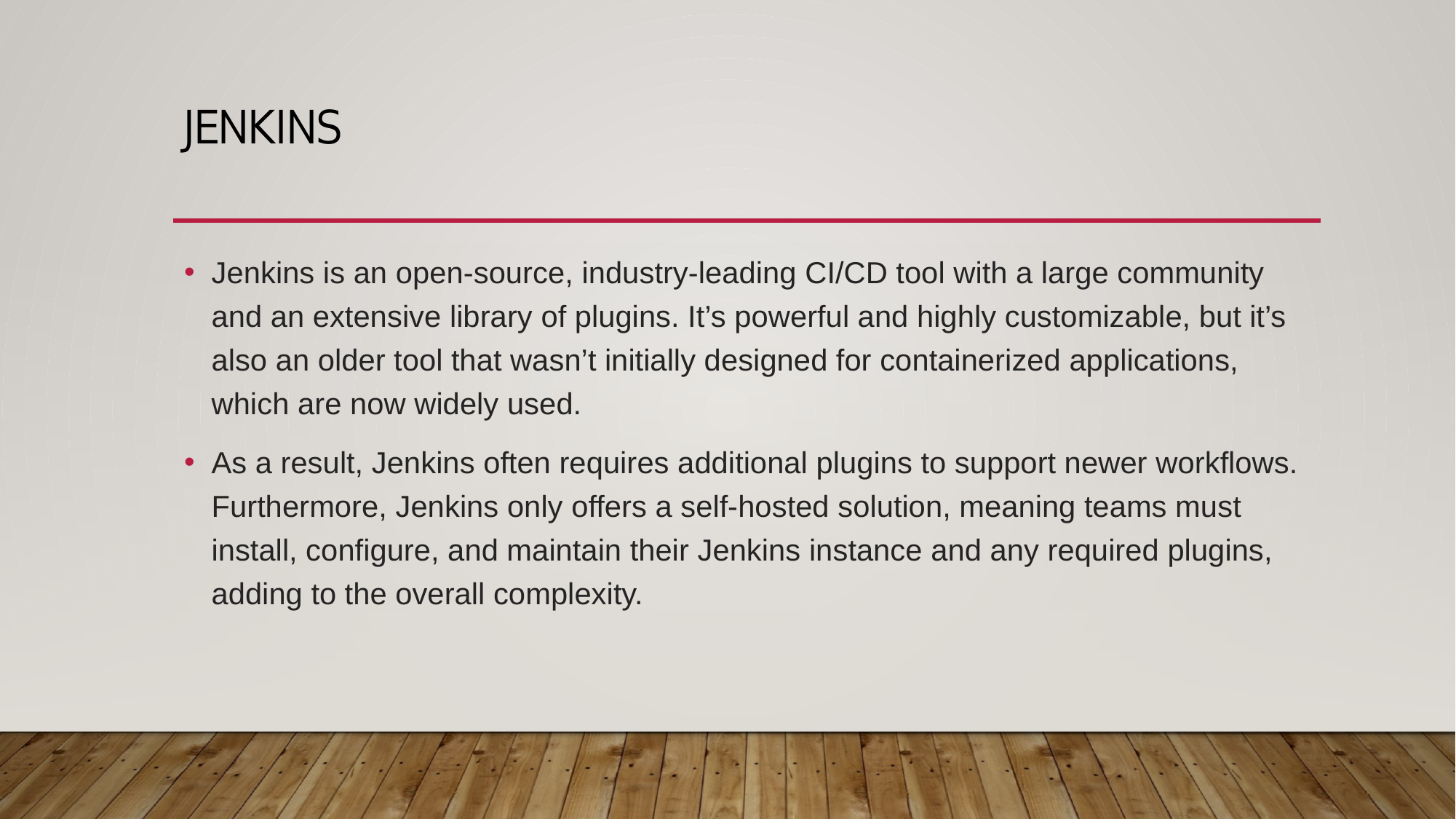

# Jenkins
Jenkins is an open-source, industry-leading CI/CD tool with a large community and an extensive library of plugins. It’s powerful and highly customizable, but it’s also an older tool that wasn’t initially designed for containerized applications, which are now widely used.
As a result, Jenkins often requires additional plugins to support newer workflows. Furthermore, Jenkins only offers a self-hosted solution, meaning teams must install, configure, and maintain their Jenkins instance and any required plugins, adding to the overall complexity.